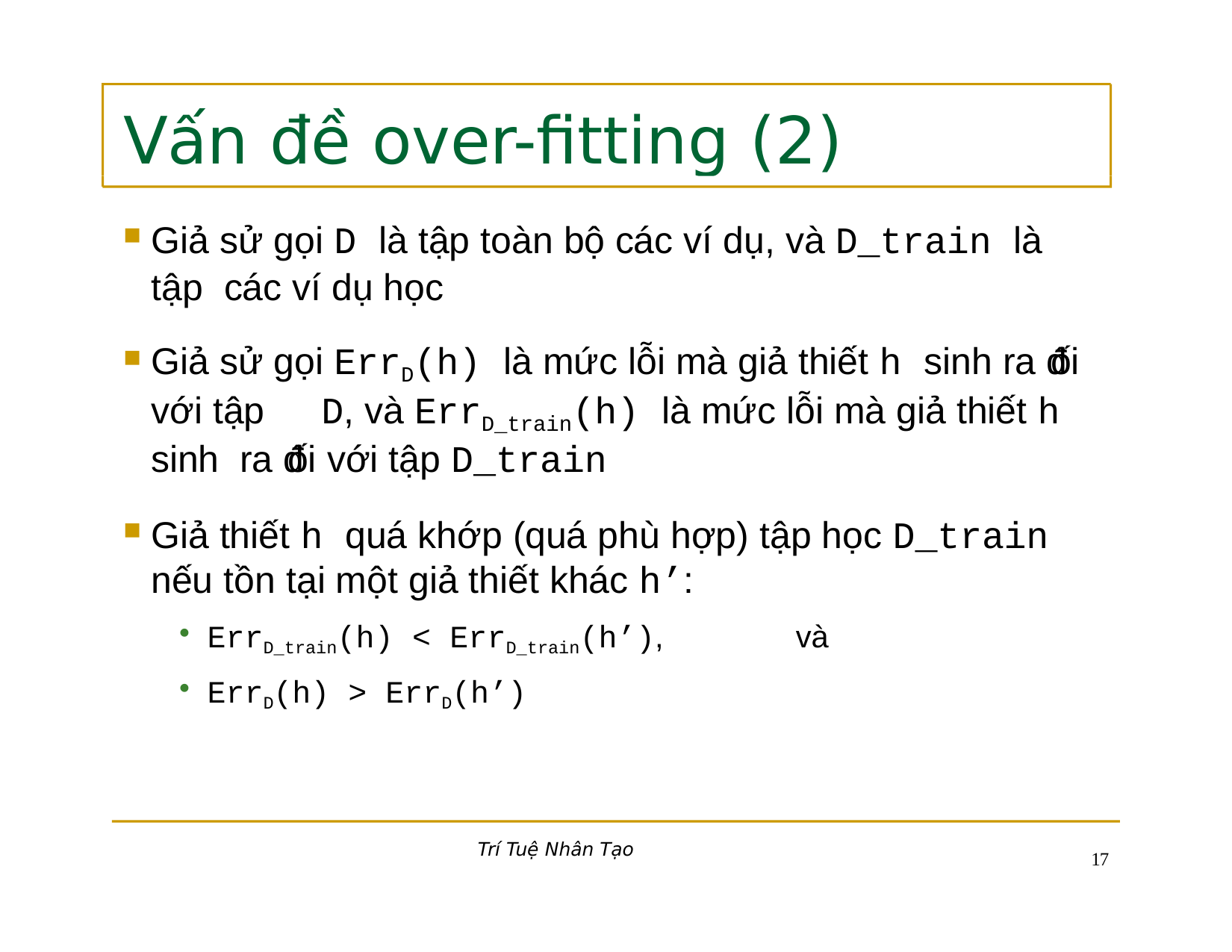

# Vấn đề over-fitting (2)

Giả sử gọi D là tập toàn bộ các ví dụ, và D_train là tập  các ví dụ học
Giả sử gọi ErrD(h) là mức lỗi mà giả thiết h sinh ra đối  với tập	D, và ErrD_train(h) là mức lỗi mà giả thiết h sinh  ra đối với tập D_train
Giả thiết h quá khớp (quá phù hợp) tập học D_train
nếu tồn tại một giả thiết khác h’:
ErrD_train(h) < ErrD_train(h’),	và
ErrD(h) > ErrD(h’)

Trí Tuệ Nhân Tạo
17